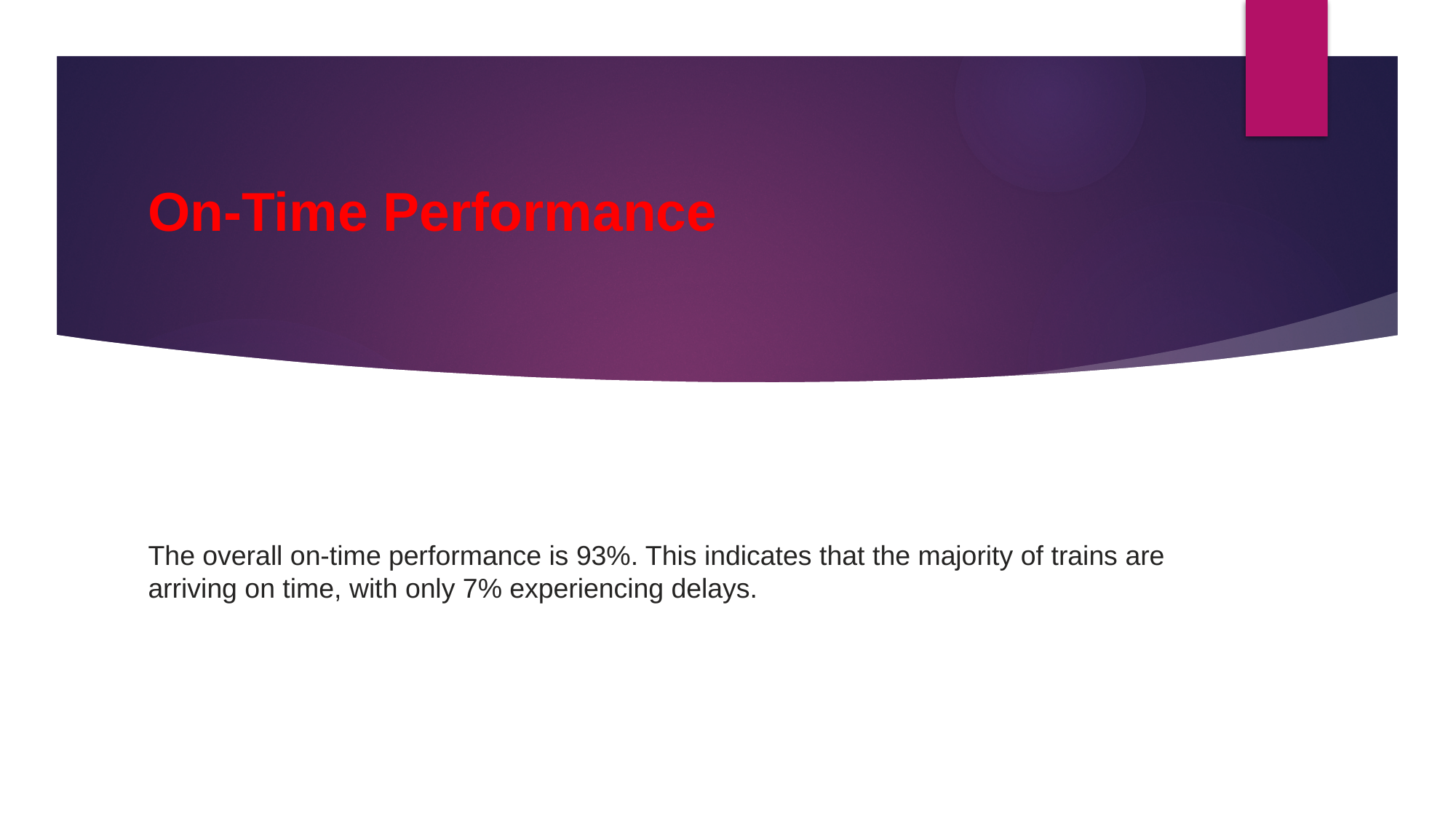

# On-Time Performance
The overall on-time performance is 93%. This indicates that the majority of trains are arriving on time, with only 7% experiencing delays.